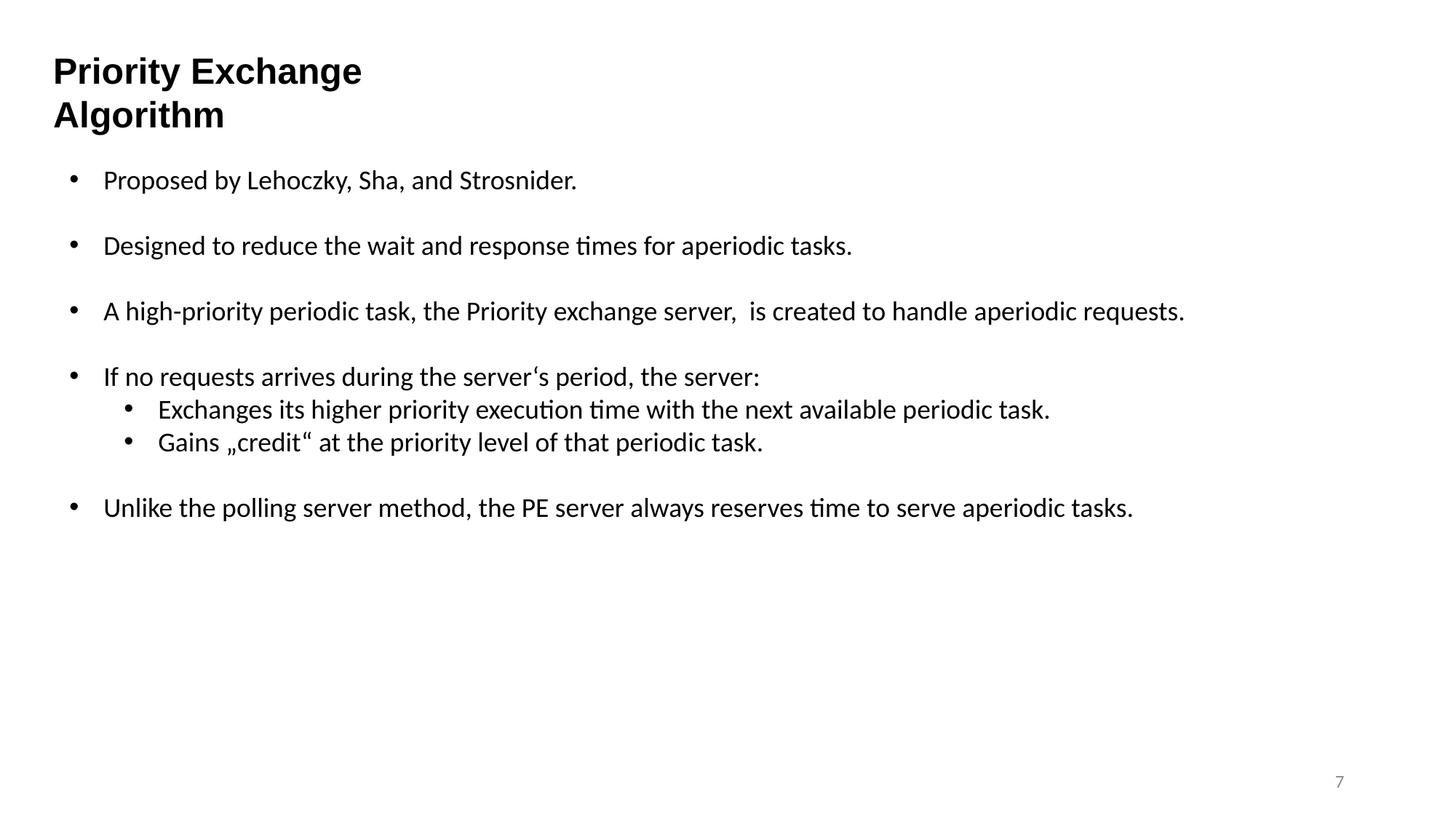

Priority Exchange Algorithm
Proposed by Lehoczky, Sha, and Strosnider.

Designed to reduce the wait and response times for aperiodic tasks.

A high-priority periodic task, the Priority exchange server,  is created to handle aperiodic requests.

If no requests arrives during the server‘s period, the server:
Exchanges its higher priority execution time with the next available periodic task.
Gains „credit“ at the priority level of that periodic task.

Unlike the polling server method, the PE server always reserves time to serve aperiodic tasks.

7